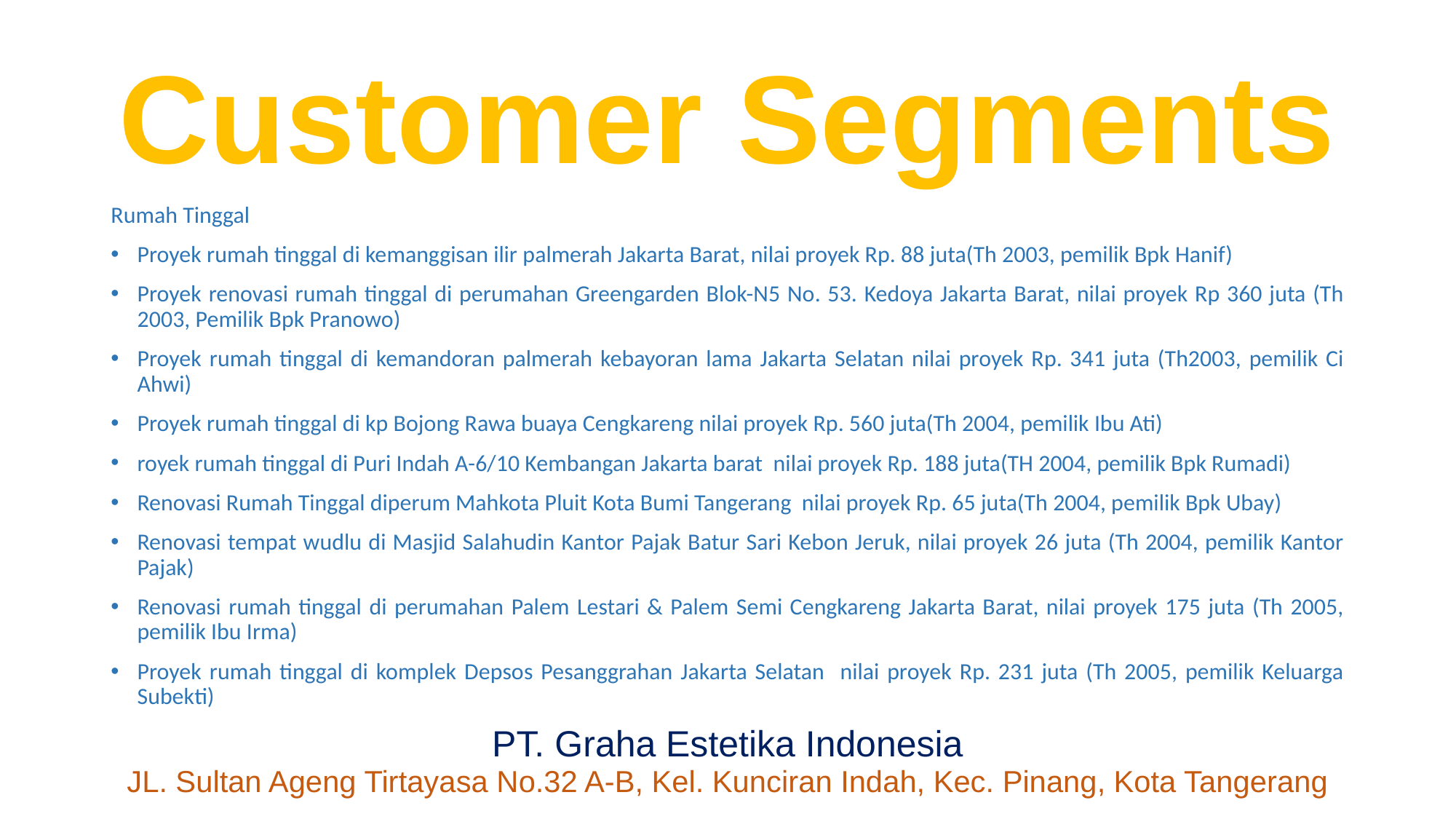

# Customer Segments
Rumah Tinggal
Proyek rumah tinggal di kemanggisan ilir palmerah Jakarta Barat, nilai proyek Rp. 88 juta(Th 2003, pemilik Bpk Hanif)
Proyek renovasi rumah tinggal di perumahan Greengarden Blok-N5 No. 53. Kedoya Jakarta Barat, nilai proyek Rp 360 juta (Th 2003, Pemilik Bpk Pranowo)
Proyek rumah tinggal di kemandoran palmerah kebayoran lama Jakarta Selatan nilai proyek Rp. 341 juta (Th2003, pemilik Ci Ahwi)
Proyek rumah tinggal di kp Bojong Rawa buaya Cengkareng nilai proyek Rp. 560 juta(Th 2004, pemilik Ibu Ati)
royek rumah tinggal di Puri Indah A-6/10 Kembangan Jakarta barat  nilai proyek Rp. 188 juta(TH 2004, pemilik Bpk Rumadi)
Renovasi Rumah Tinggal diperum Mahkota Pluit Kota Bumi Tangerang  nilai proyek Rp. 65 juta(Th 2004, pemilik Bpk Ubay)
Renovasi tempat wudlu di Masjid Salahudin Kantor Pajak Batur Sari Kebon Jeruk, nilai proyek 26 juta (Th 2004, pemilik Kantor Pajak)
Renovasi rumah tinggal di perumahan Palem Lestari & Palem Semi Cengkareng Jakarta Barat, nilai proyek 175 juta (Th 2005, pemilik Ibu Irma)
Proyek rumah tinggal di komplek Depsos Pesanggrahan Jakarta Selatan  nilai proyek Rp. 231 juta (Th 2005, pemilik Keluarga Subekti)
PT. Graha Estetika Indonesia
JL. Sultan Ageng Tirtayasa No.32 A-B, Kel. Kunciran Indah, Kec. Pinang, Kota Tangerang